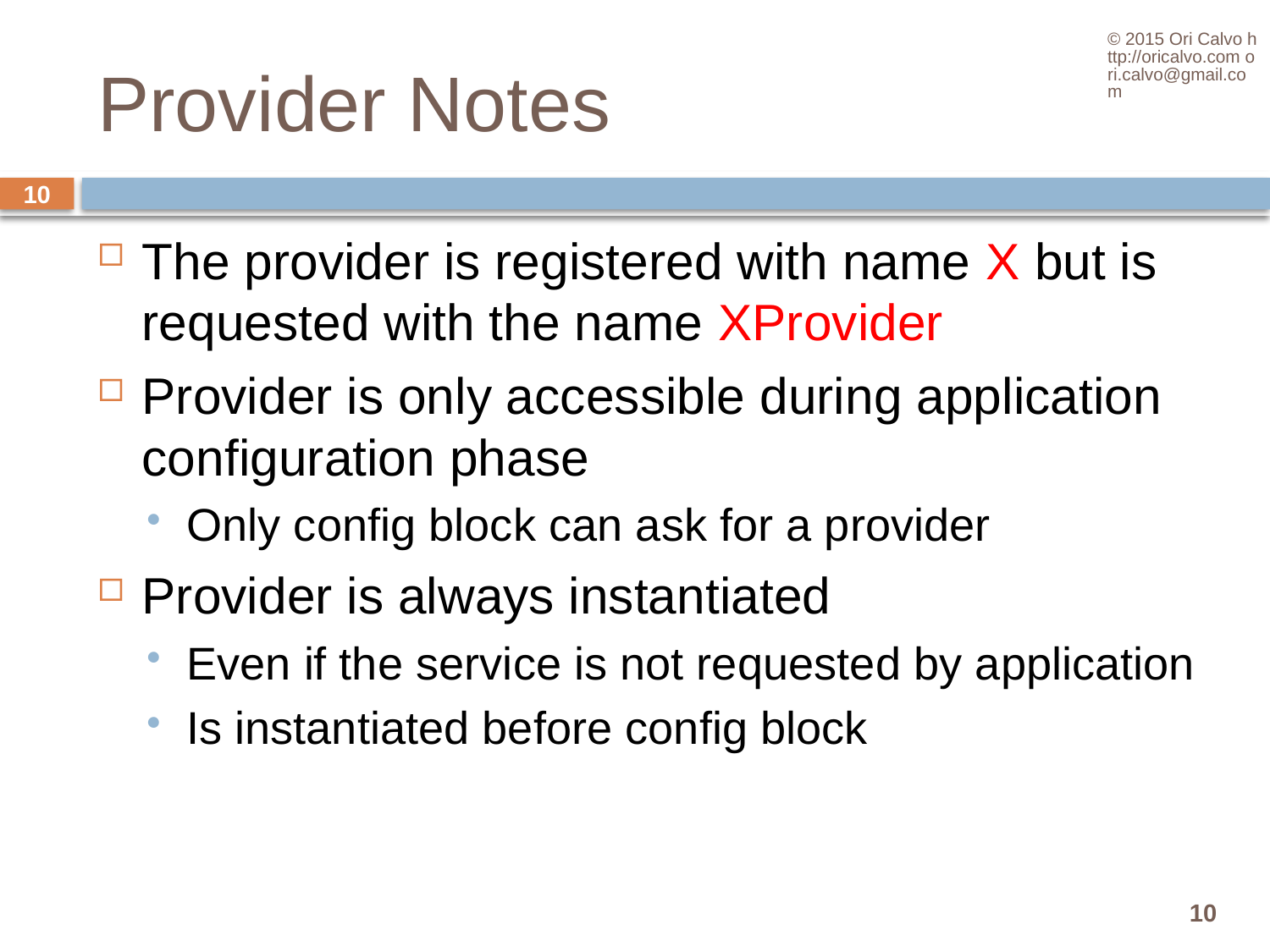

© 2015 Ori Calvo http://oricalvo.com ori.calvo@gmail.com
# Provider Notes
10
The provider is registered with name X but is requested with the name XProvider
Provider is only accessible during application configuration phase
Only config block can ask for a provider
Provider is always instantiated
Even if the service is not requested by application
Is instantiated before config block